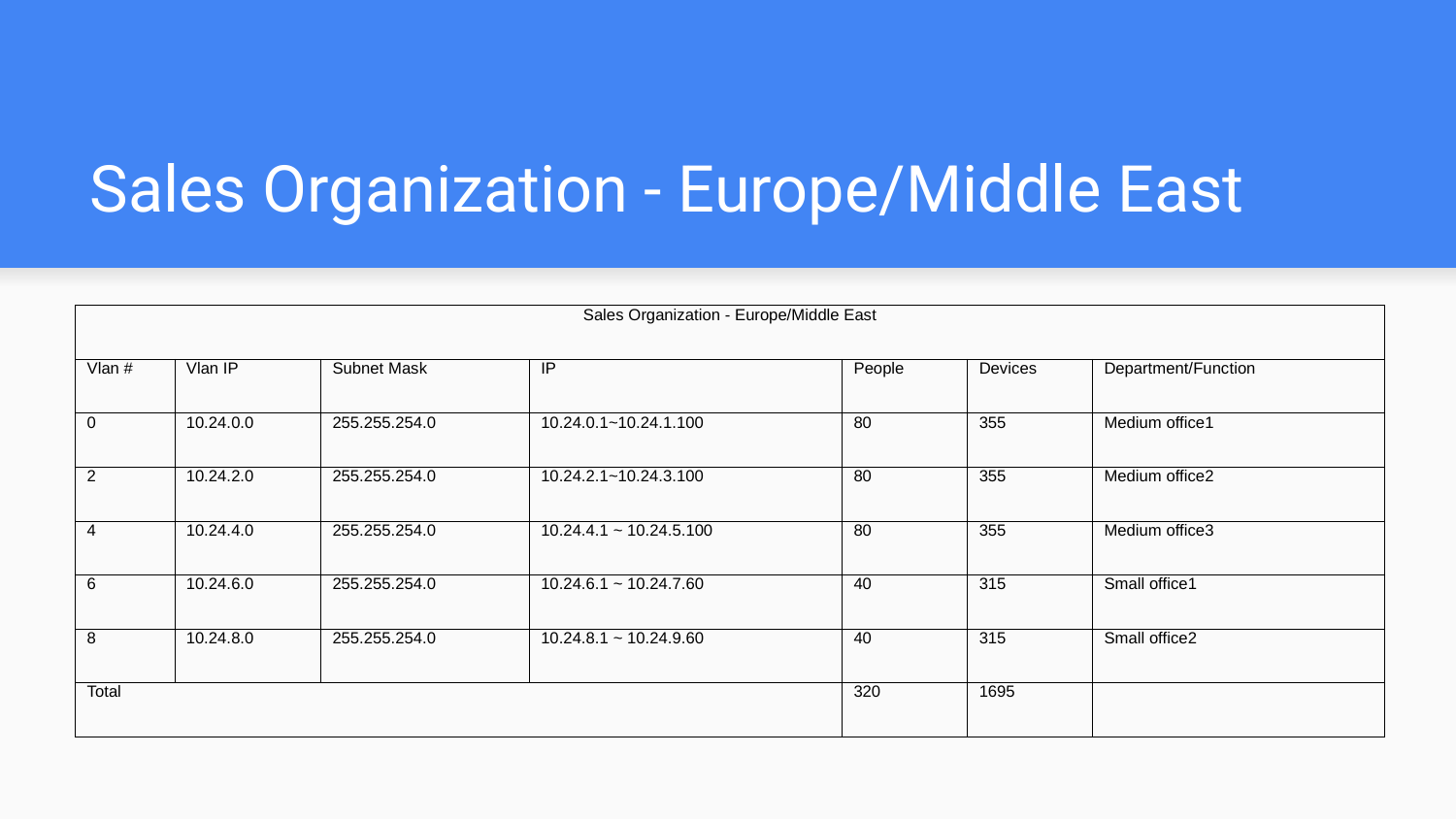

# Sales Organization - Europe/Middle East
| Sales Organization - Europe/Middle East |  |  |  |  |  |  |
| --- | --- | --- | --- | --- | --- | --- |
| Vlan # | Vlan IP | Subnet Mask | IP | People | Devices | Department/Function |
| 0 | 10.24.0.0 | 255.255.254.0 | 10.24.0.1~10.24.1.100 | 80 | 355 | Medium office1 |
| 2 | 10.24.2.0 | 255.255.254.0 | 10.24.2.1~10.24.3.100 | 80 | 355 | Medium office2 |
| 4 | 10.24.4.0 | 255.255.254.0 | 10.24.4.1 ~ 10.24.5.100 | 80 | 355 | Medium office3 |
| 6 | 10.24.6.0 | 255.255.254.0 | 10.24.6.1 ~ 10.24.7.60 | 40 | 315 | Small office1 |
| 8 | 10.24.8.0 | 255.255.254.0 | 10.24.8.1 ~ 10.24.9.60 | 40 | 315 | Small office2 |
| Total |  |  |  | 320 | 1695 |  |